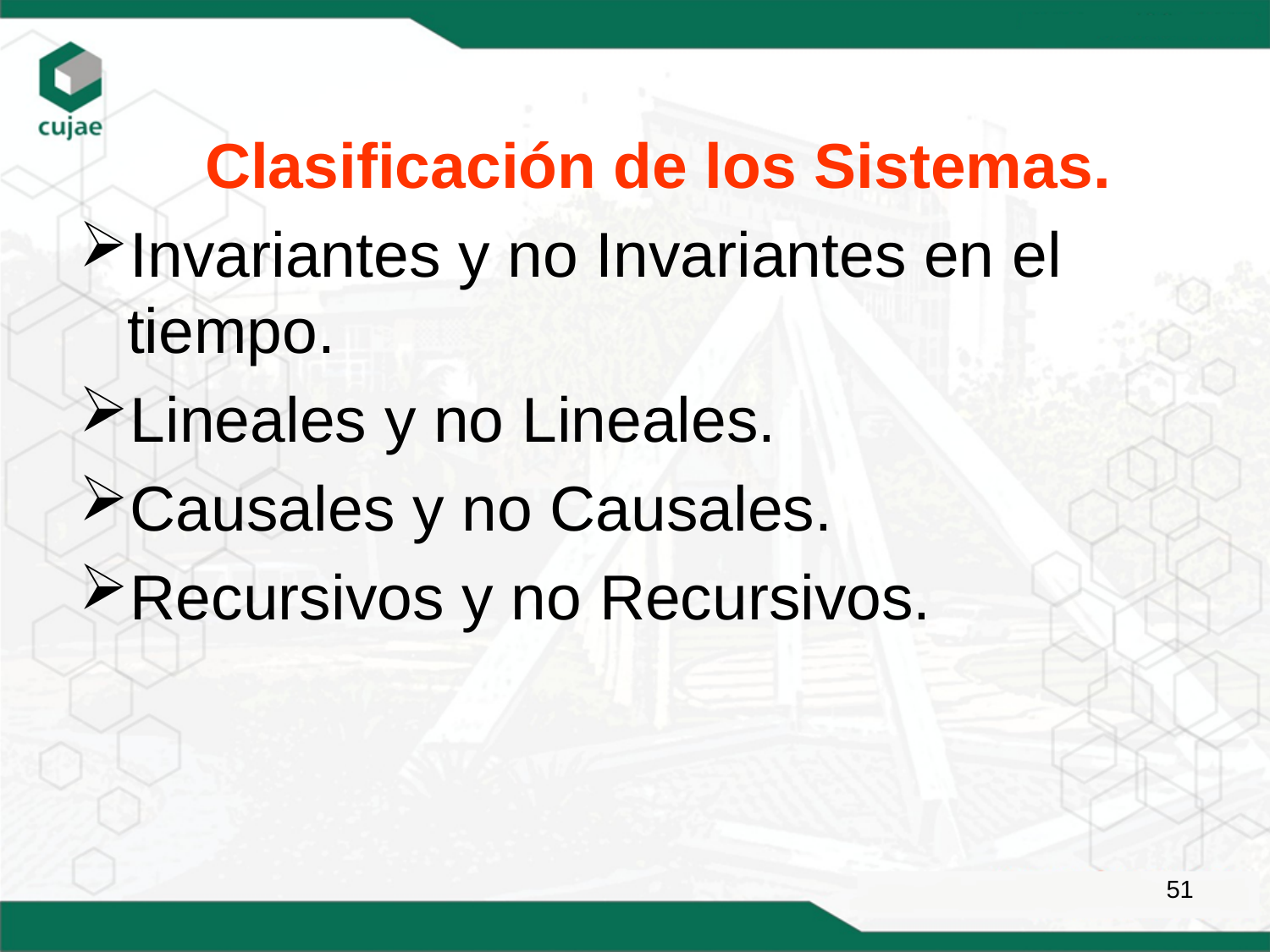

Clasificación de los Sistemas.
Invariantes y no Invariantes en el tiempo.
Lineales y no Lineales.
Causales y no Causales.
Recursivos y no Recursivos.
51